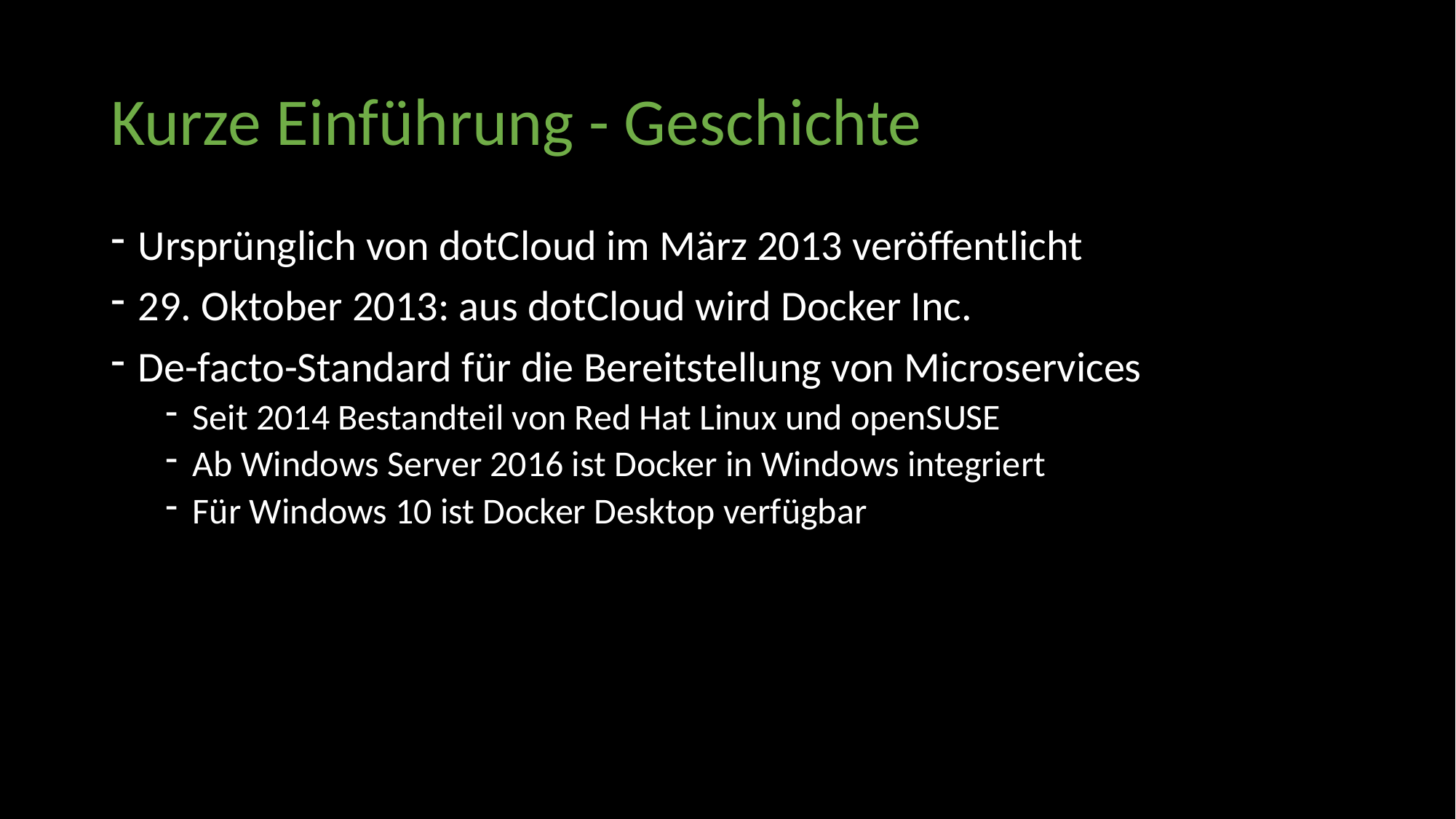

# Kurze Einführung - Geschichte
Ursprünglich von dotCloud im März 2013 veröffentlicht
29. Oktober 2013: aus dotCloud wird Docker Inc.
De-facto-Standard für die Bereitstellung von Microservices
Seit 2014 Bestandteil von Red Hat Linux und openSUSE
Ab Windows Server 2016 ist Docker in Windows integriert
Für Windows 10 ist Docker Desktop verfügbar